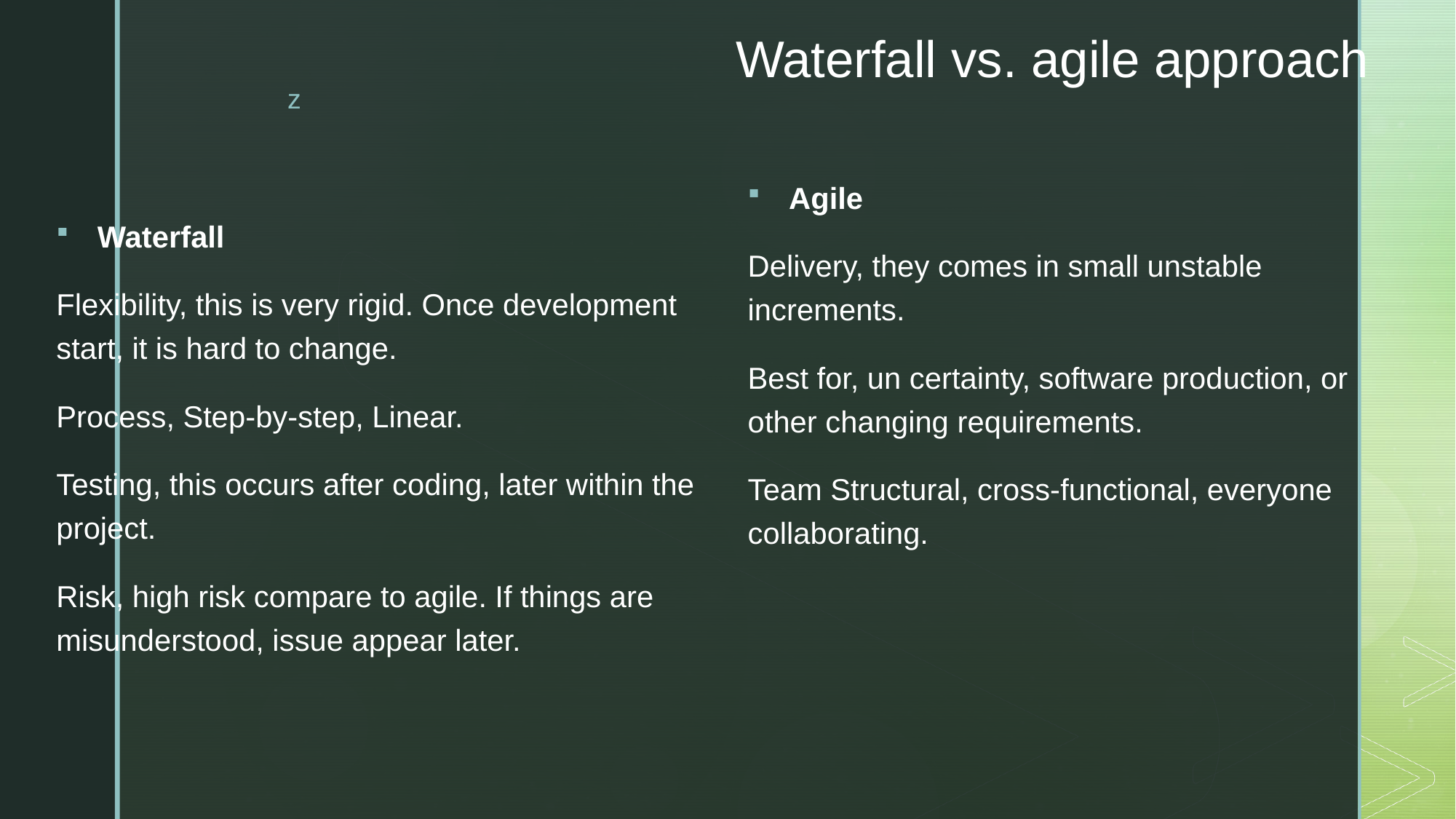

# Waterfall vs. agile approach
Agile
Delivery, they comes in small unstable increments.
Best for, un certainty, software production, or other changing requirements.
Team Structural, cross-functional, everyone collaborating.
Waterfall
Flexibility, this is very rigid. Once development start, it is hard to change.
Process, Step-by-step, Linear.
Testing, this occurs after coding, later within the project.
Risk, high risk compare to agile. If things are misunderstood, issue appear later.